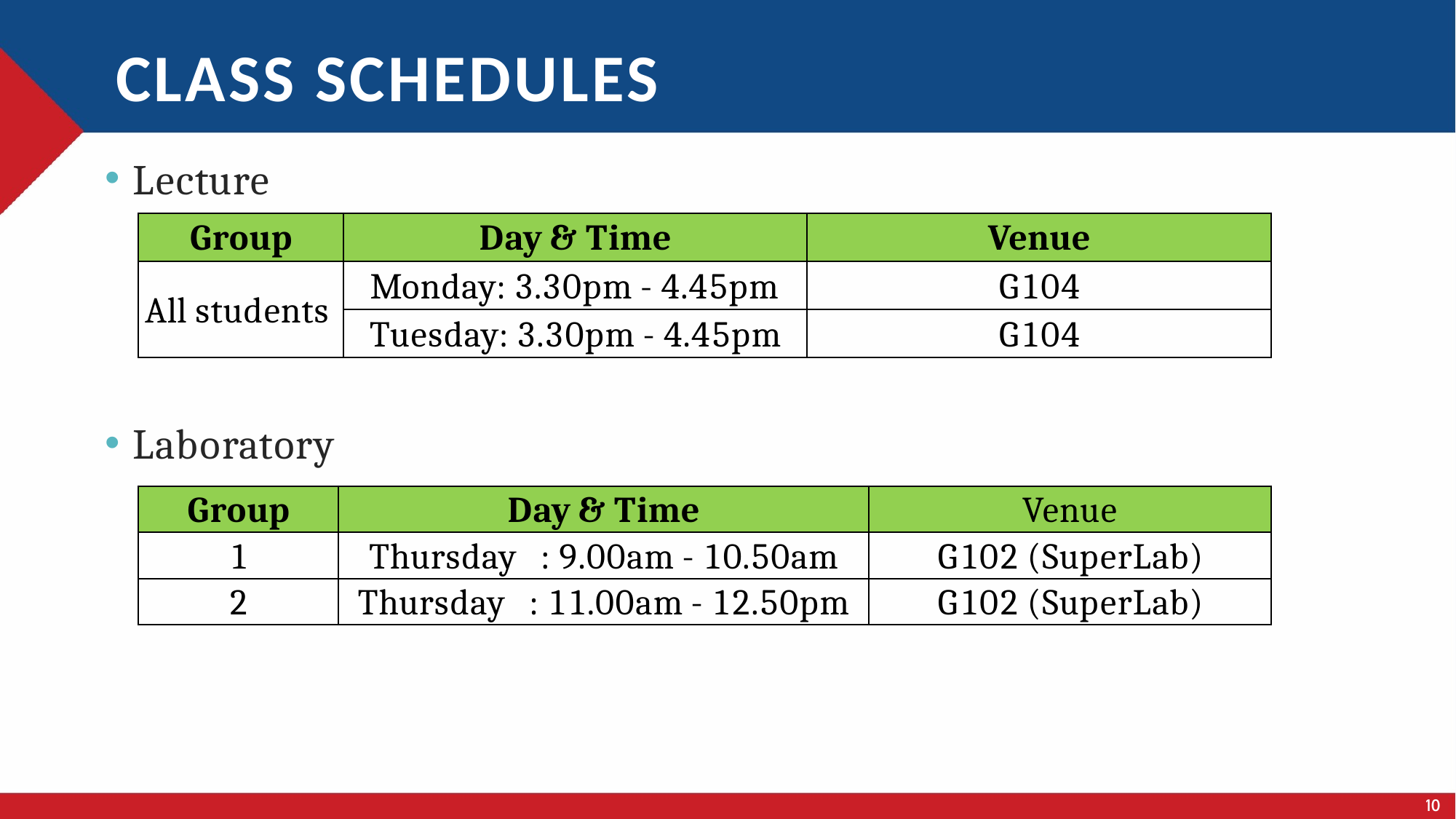

# Class schedules
Lecture

Laboratory
| Group | Day & Time | Venue |
| --- | --- | --- |
| All students | Monday: 3.30pm - 4.45pm | G104 |
|  | Tuesday: 3.30pm - 4.45pm | G104 |
| Group | Day & Time | Venue |
| --- | --- | --- |
| 1 | Thursday   : 9.00am - 10.50am | G102 (SuperLab) |
| 2 | Thursday   : 11.00am - 12.50pm | G102 (SuperLab) |
10